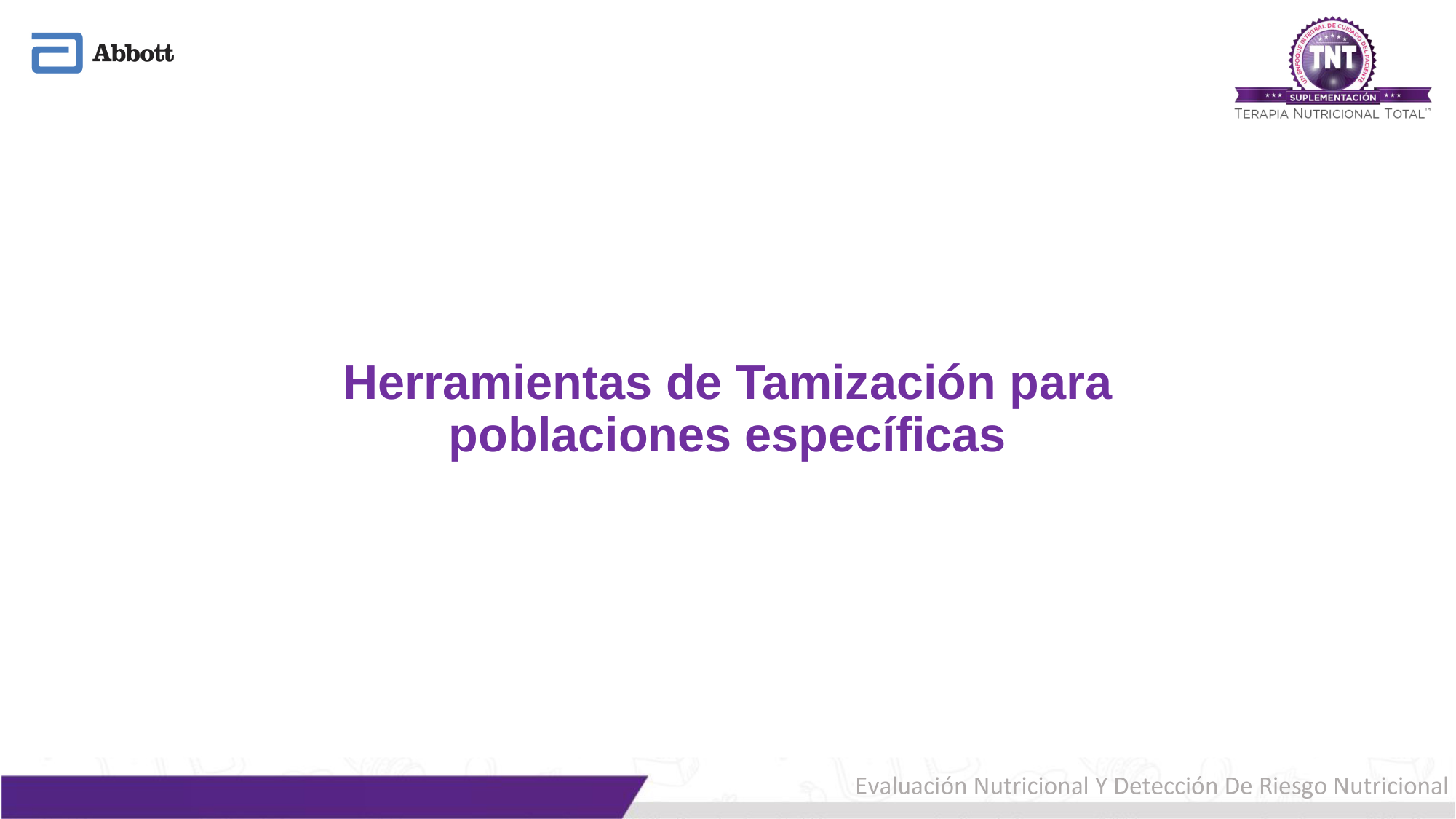

# Herramientas de Tamización para poblaciones específicas